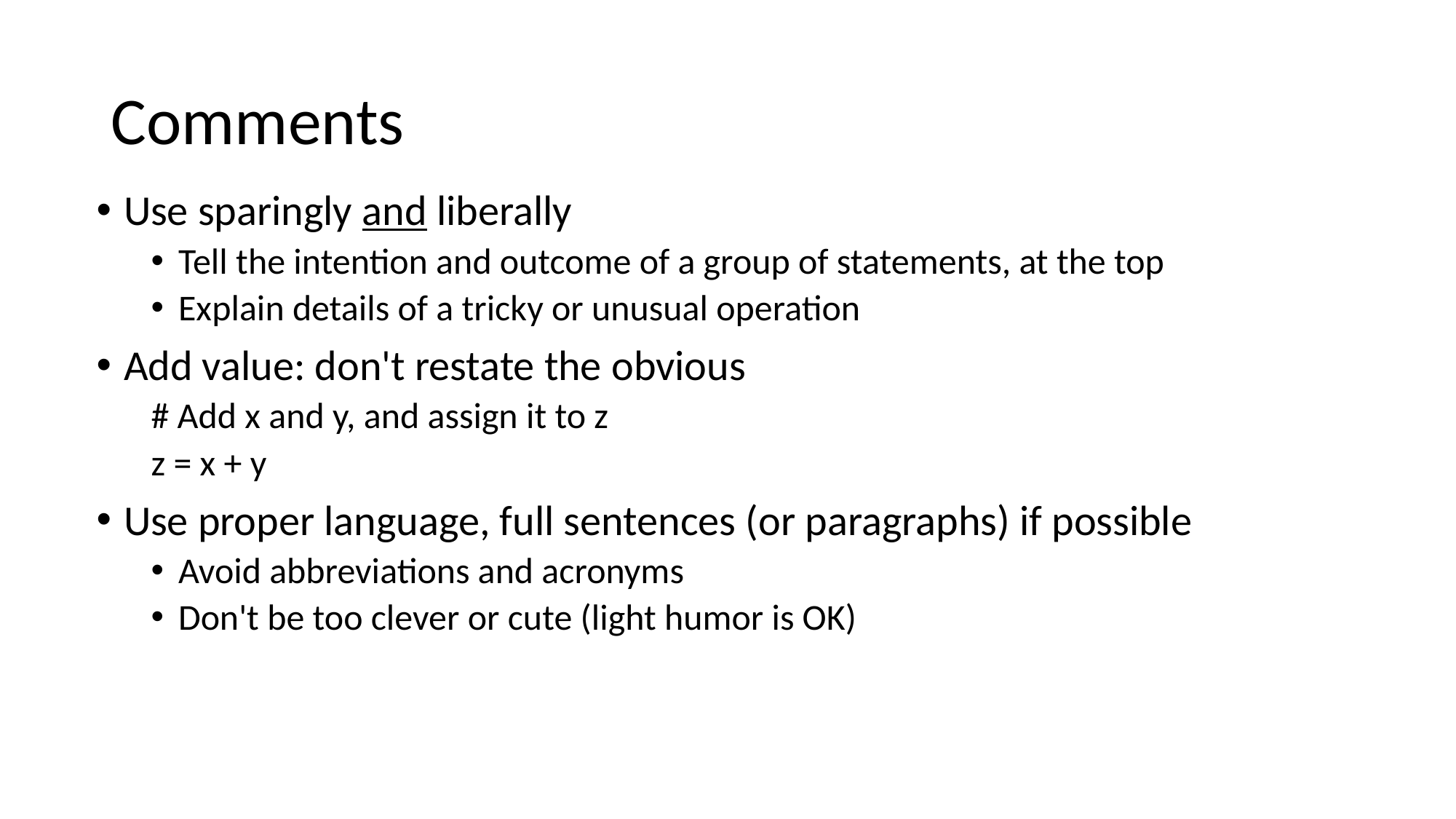

# Comments
Use sparingly and liberally
Tell the intention and outcome of a group of statements, at the top
Explain details of a tricky or unusual operation
Add value: don't restate the obvious
# Add x and y, and assign it to z
z = x + y
Use proper language, full sentences (or paragraphs) if possible
Avoid abbreviations and acronyms
Don't be too clever or cute (light humor is OK)